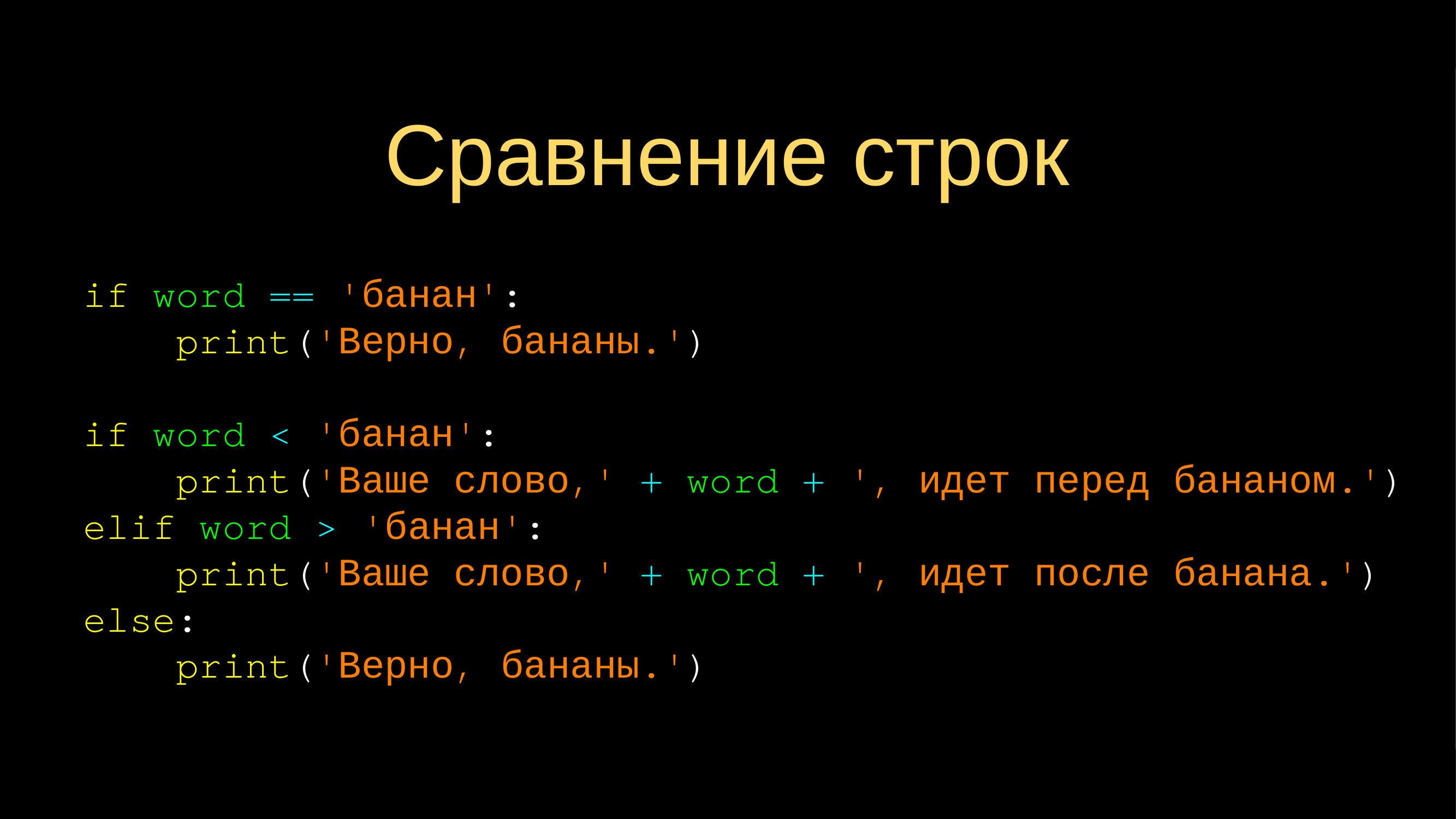

# Сравнение строк
if word == 'банан':
    print('Верно, бананы.')

if word < 'банан':
    print('Ваше слово,' + word + ', идет перед бананом.')
elif word > 'банан':
    print('Ваше слово,' + word + ', идет после банана.')
else:
    print('Верно, бананы.')